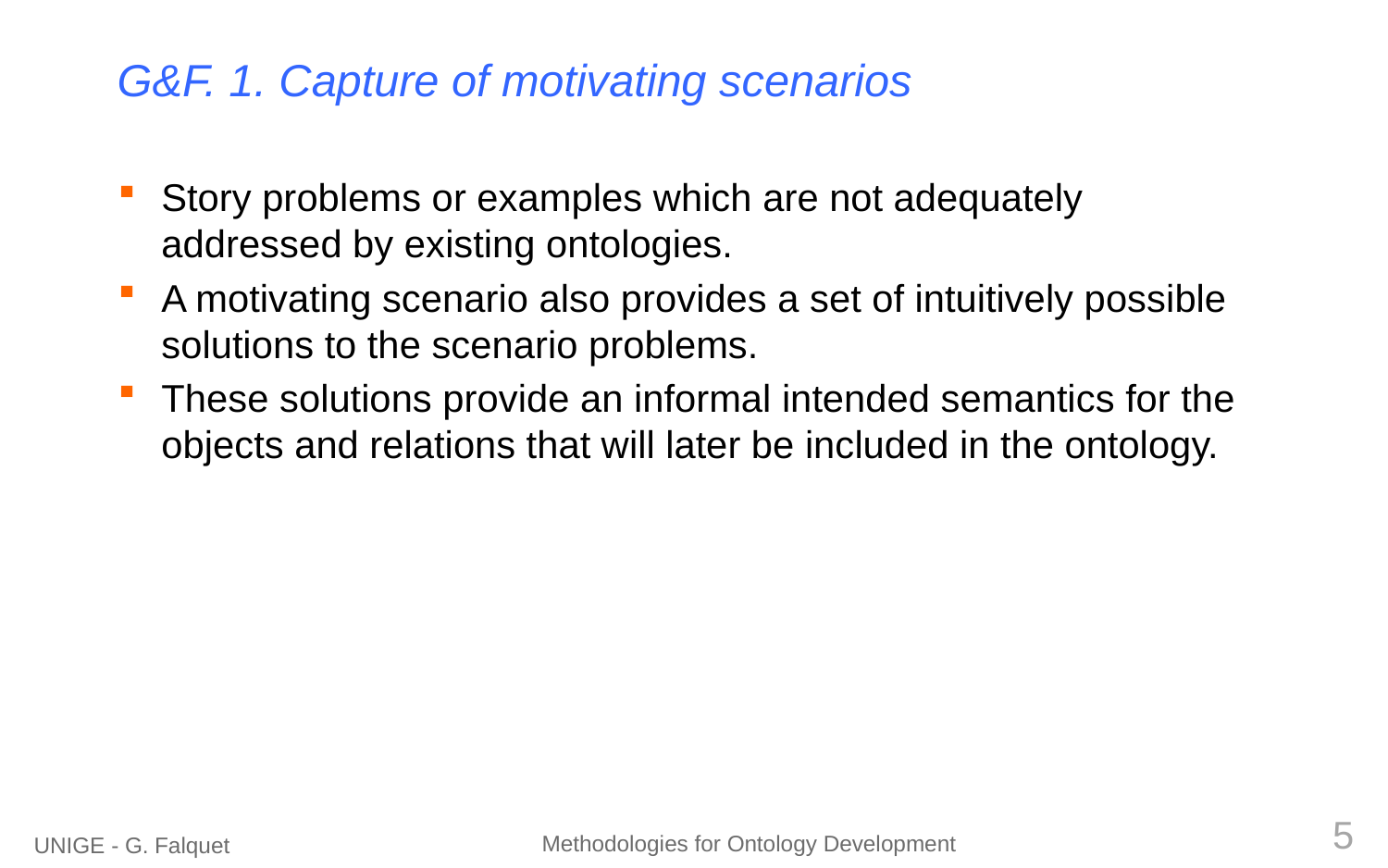

# G&F. 1. Capture of motivating scenarios
Story problems or examples which are not adequately addressed by existing ontologies.
A motivating scenario also provides a set of intuitively possible solutions to the scenario problems.
These solutions provide an informal intended semantics for the objects and relations that will later be included in the ontology.
5
Methodologies for Ontology Development
UNIGE - G. Falquet